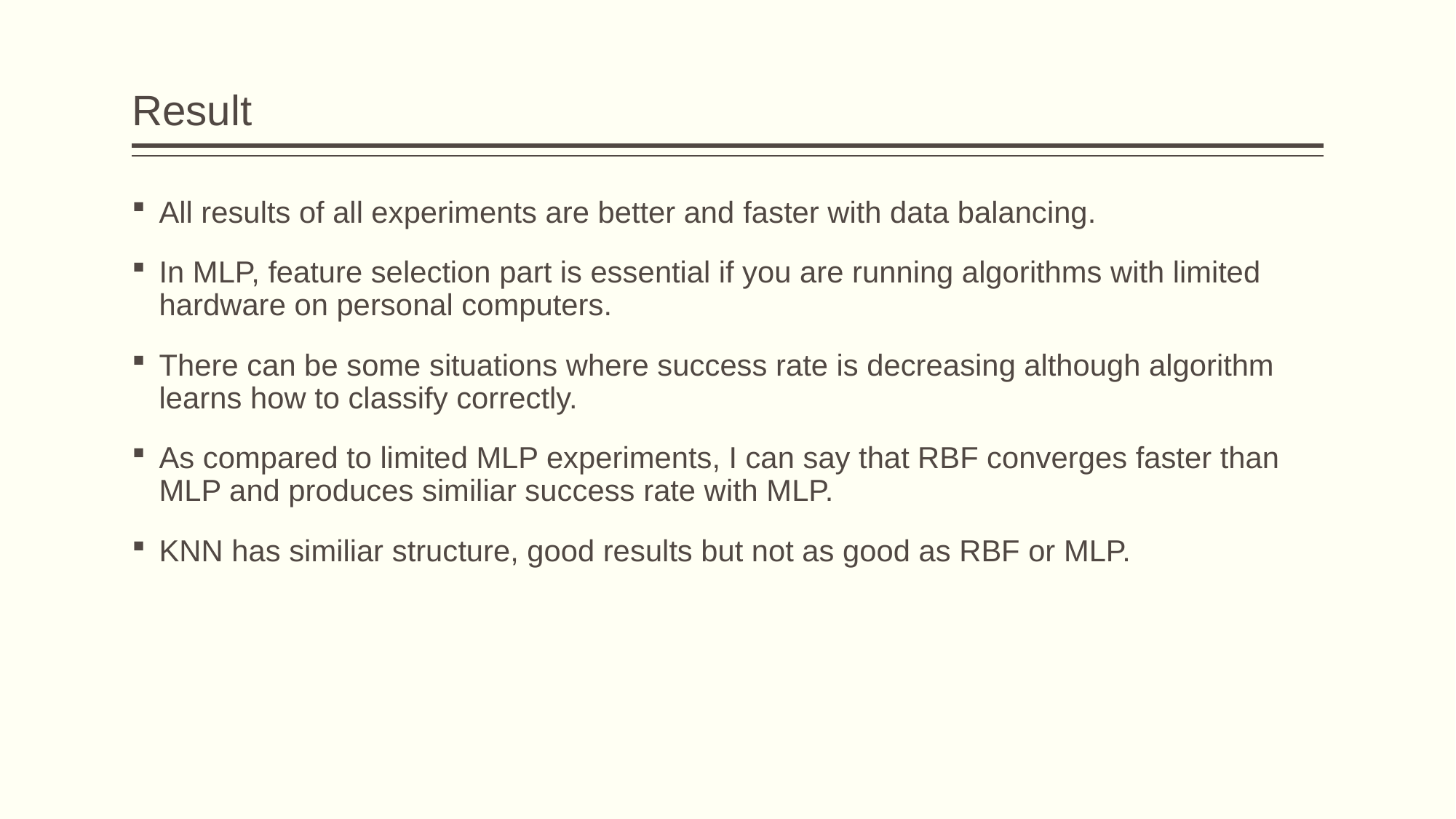

# Result
All results of all experiments are better and faster with data balancing.
In MLP, feature selection part is essential if you are running algorithms with limited hardware on personal computers.
There can be some situations where success rate is decreasing although algorithm learns how to classify correctly.
As compared to limited MLP experiments, I can say that RBF converges faster than MLP and produces similiar success rate with MLP.
KNN has similiar structure, good results but not as good as RBF or MLP.